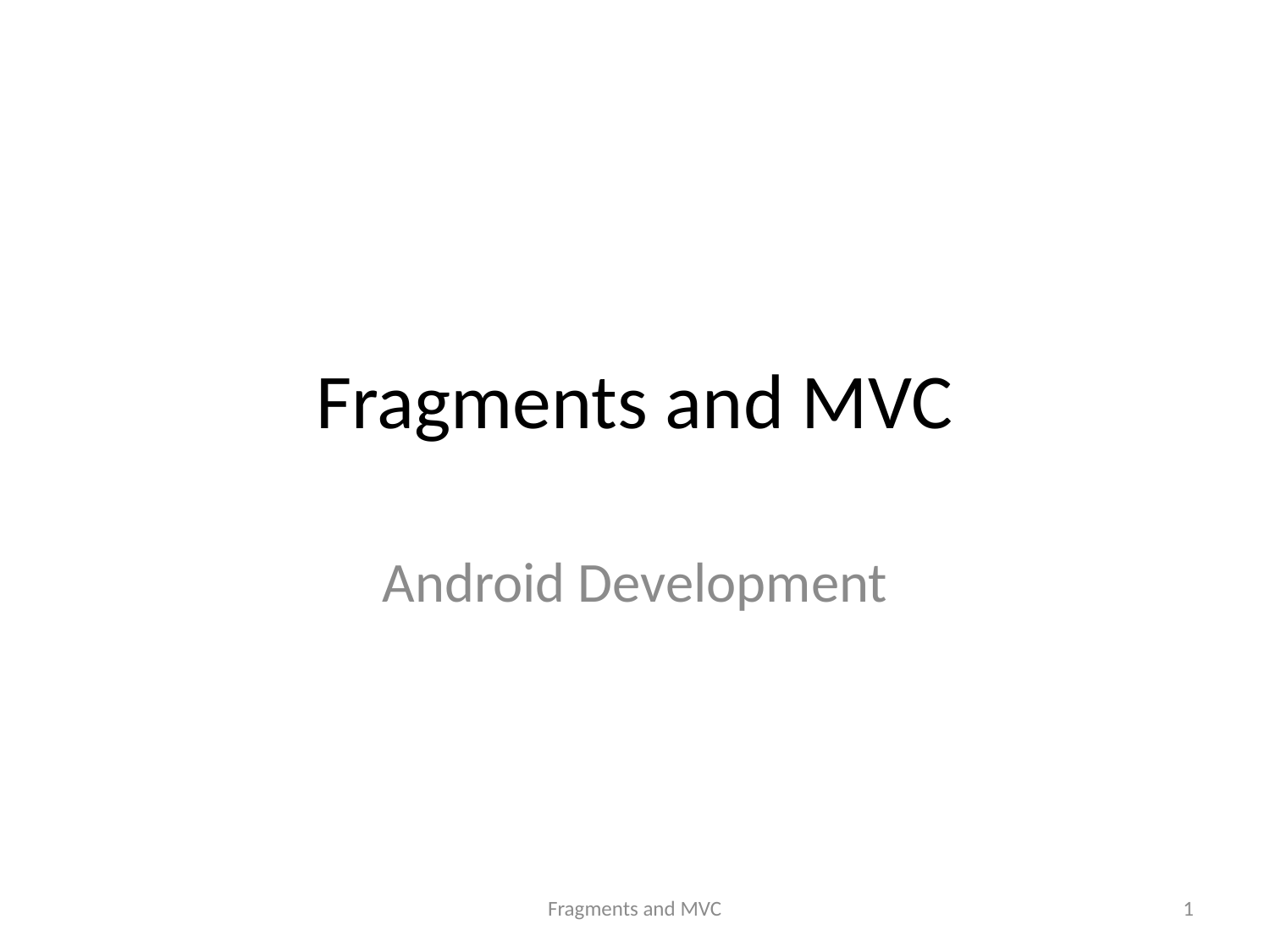

# Fragments and MVC
Android Development
Fragments and MVC
1